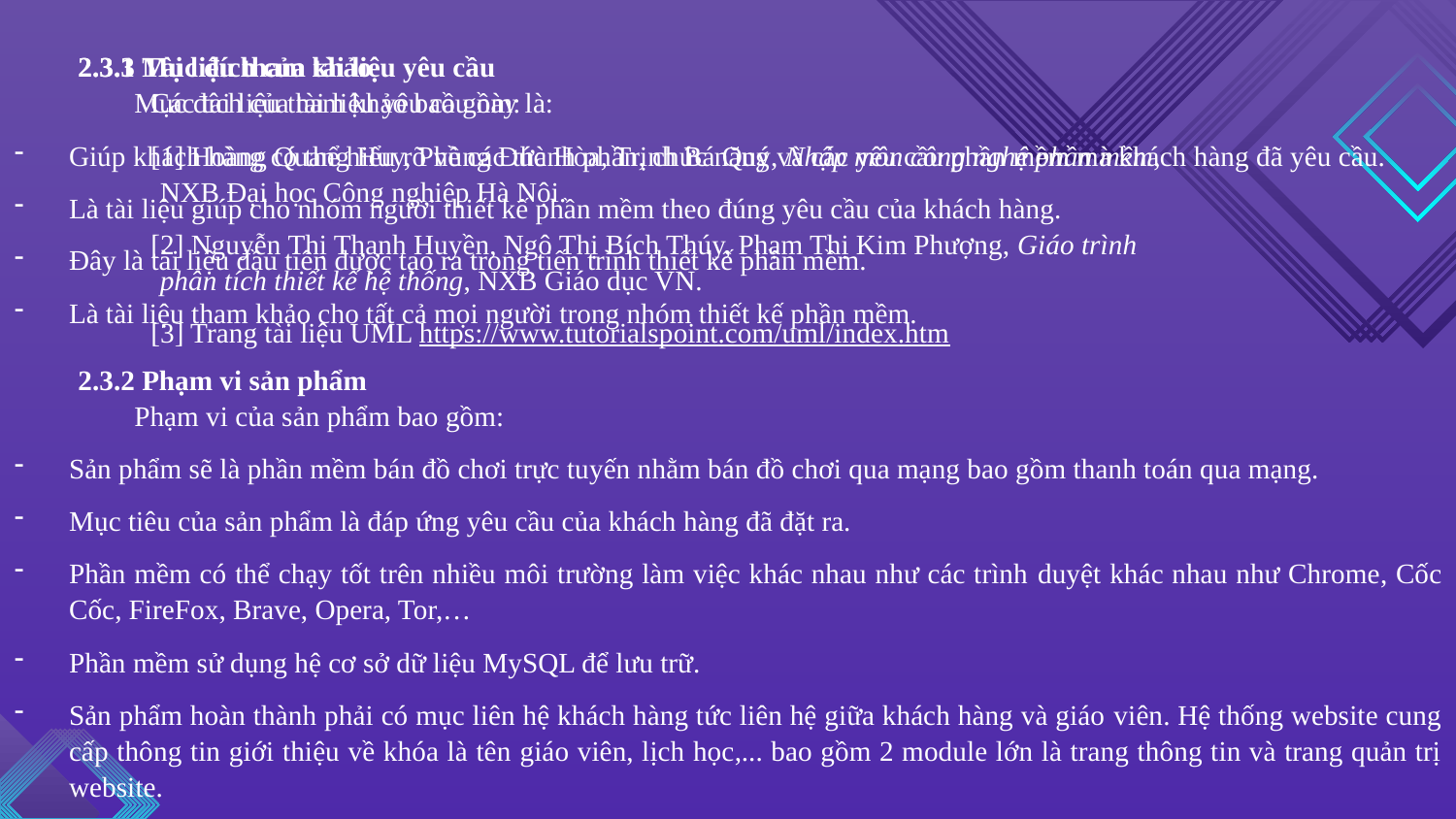

2.3.1 Mục đích của tài liệu yêu cầu
        Mục đích của tài liệu yêu cầu này là:
Giúp khách hàng có thể hiểu rõ về các thành phần, chức năng và các yêu cầu phần mềm mà khách hàng đã yêu cầu.
Là tài liệu giúp cho nhóm người thiết kế phần mềm theo đúng yêu cầu của khách hàng.
Đây là tài liệu đầu tiên được tạo ra trong tiến trình thiết kế phần mềm.
Là tài liệu tham khảo cho tất cả mọi người trong nhóm thiết kế phần mềm.
2.3.2 Phạm vi sản phẩm
        Phạm vi của sản phẩm bao gồm:
Sản phẩm sẽ là phần mềm bán đồ chơi trực tuyến nhằm bán đồ chơi qua mạng bao gồm thanh toán qua mạng.
Mục tiêu của sản phẩm là đáp ứng yêu cầu của khách hàng đã đặt ra.
Phần mềm có thể chạy tốt trên nhiều môi trường làm việc khác nhau như các trình duyệt khác nhau như Chrome, Cốc Cốc, FireFox, Brave, Opera, Tor,…
Phần mềm sử dụng hệ cơ sở dữ liệu MySQL để lưu trữ.
Sản phẩm hoàn thành phải có mục liên hệ khách hàng tức liên hệ giữa khách hàng và giáo viên. Hệ thống website cung cấp thông tin giới thiệu về khóa là tên giáo viên, lịch học,... bao gồm 2 module lớn là trang thông tin và trang quản trị website.
2.3.3 Tài liệu tham khảo
Các tài liệu tham khảo bao gồm:
[1] Hoàng Quang Huy, Phùng Đức Hòa, Trịnh Bá Quý, Nhập môn công nghệ phần mềm, NXB Đại học Công nghiệp Hà Nội.
[2] Nguyễn Thị Thanh Huyền, Ngô Thị Bích Thúy, Phạm Thị Kim Phượng, Giáo trình phân tích thiết kế hệ thống, NXB Giáo dục VN.
[3] Trang tài liệu UML https://www.tutorialspoint.com/uml/index.htm